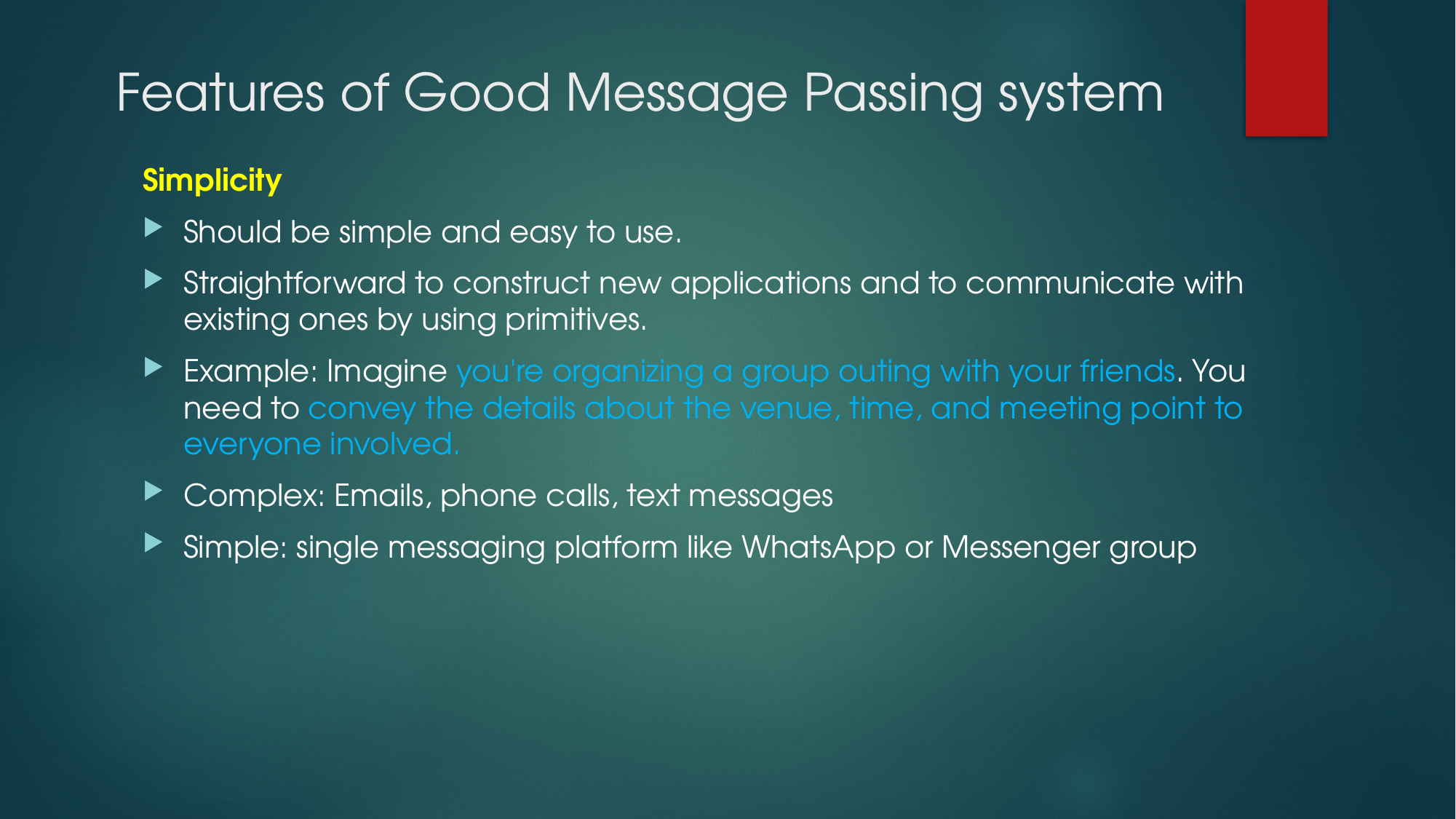

# Features of Good Message Passing system
Simplicity
Should be simple and easy to use.
Straightforward to construct new applications and to communicate with existing ones by using primitives.
Example: Imagine you're organizing a group outing with your friends. You need to convey the details about the venue, time, and meeting point to everyone involved.
Complex: Emails, phone calls, text messages
Simple: single messaging platform like WhatsApp or Messenger group